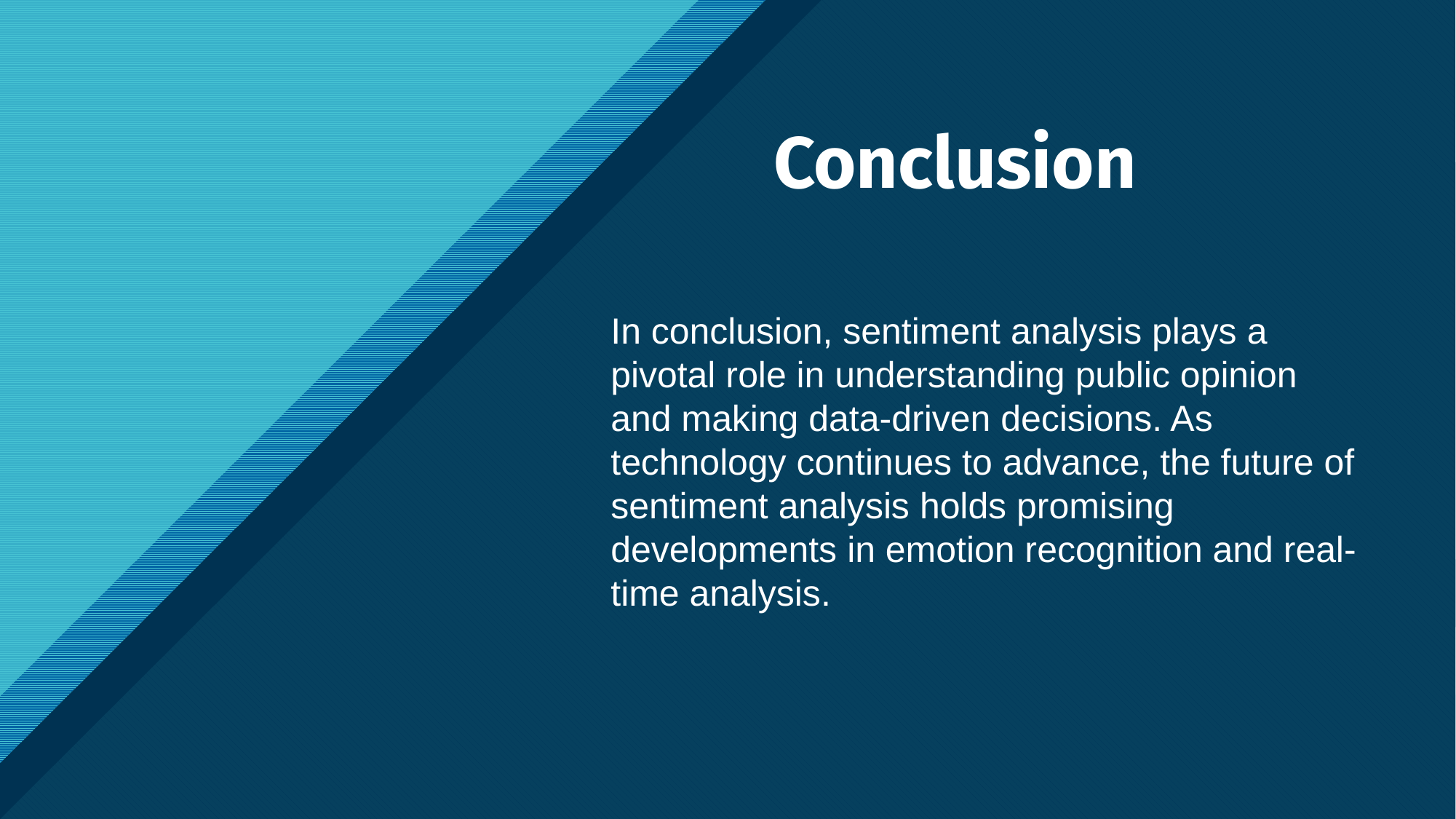

# Conclusion
In conclusion, sentiment analysis plays a pivotal role in understanding public opinion and making data-driven decisions. As technology continues to advance, the future of sentiment analysis holds promising developments in emotion recognition and real-time analysis.